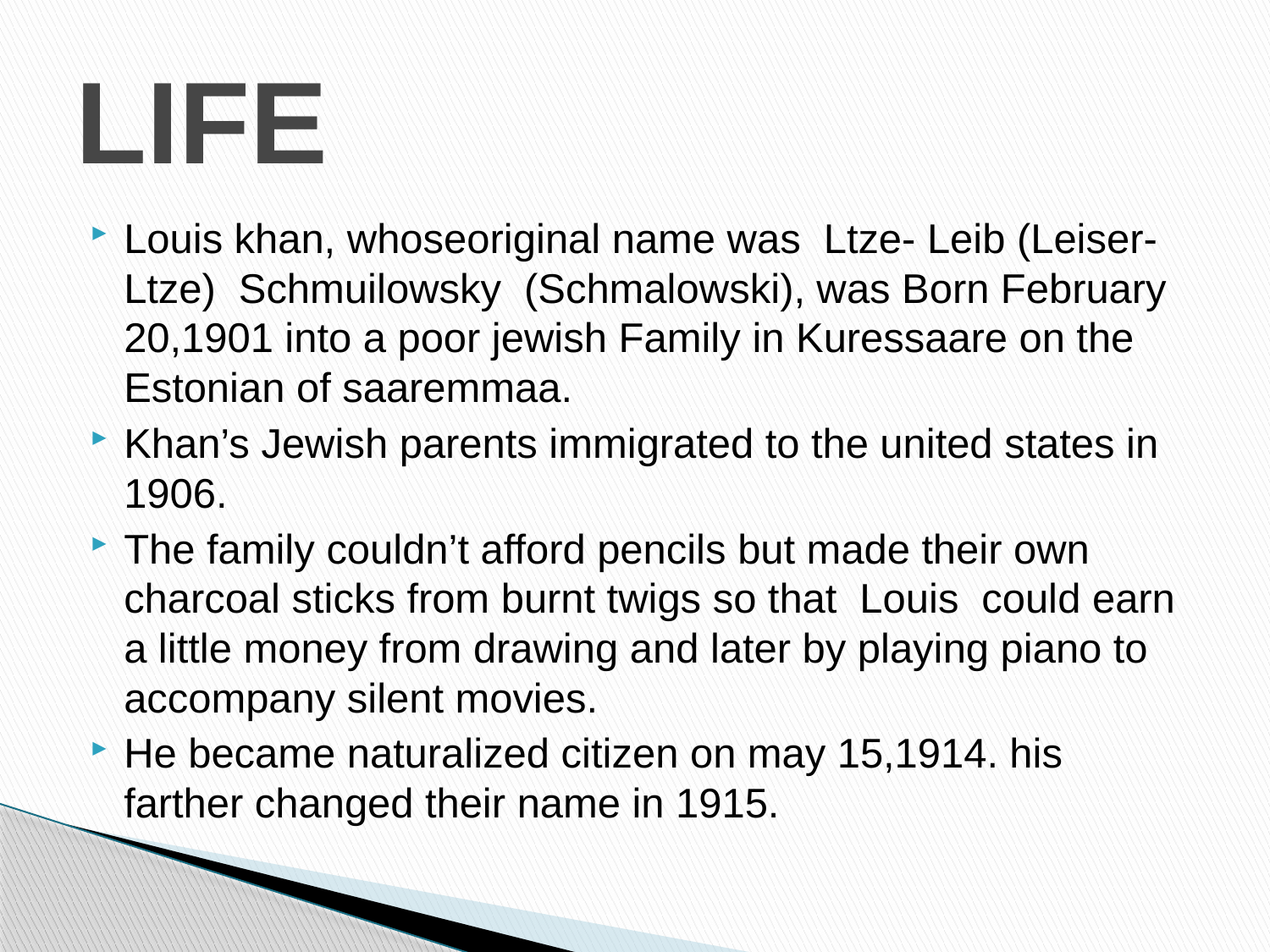

# LIFE
Louis khan, whoseoriginal name was  Ltze- Leib (Leiser- Ltze)  Schmuilowsky  (Schmalowski), was Born February 20,1901 into a poor jewish Family in Kuressaare on the Estonian of saaremmaa.
Khan’s Jewish parents immigrated to the united states in 1906.
The family couldn’t afford pencils but made their own charcoal sticks from burnt twigs so that  Louis  could earn a little money from drawing and later by playing piano to accompany silent movies.
He became naturalized citizen on may 15,1914. his farther changed their name in 1915.